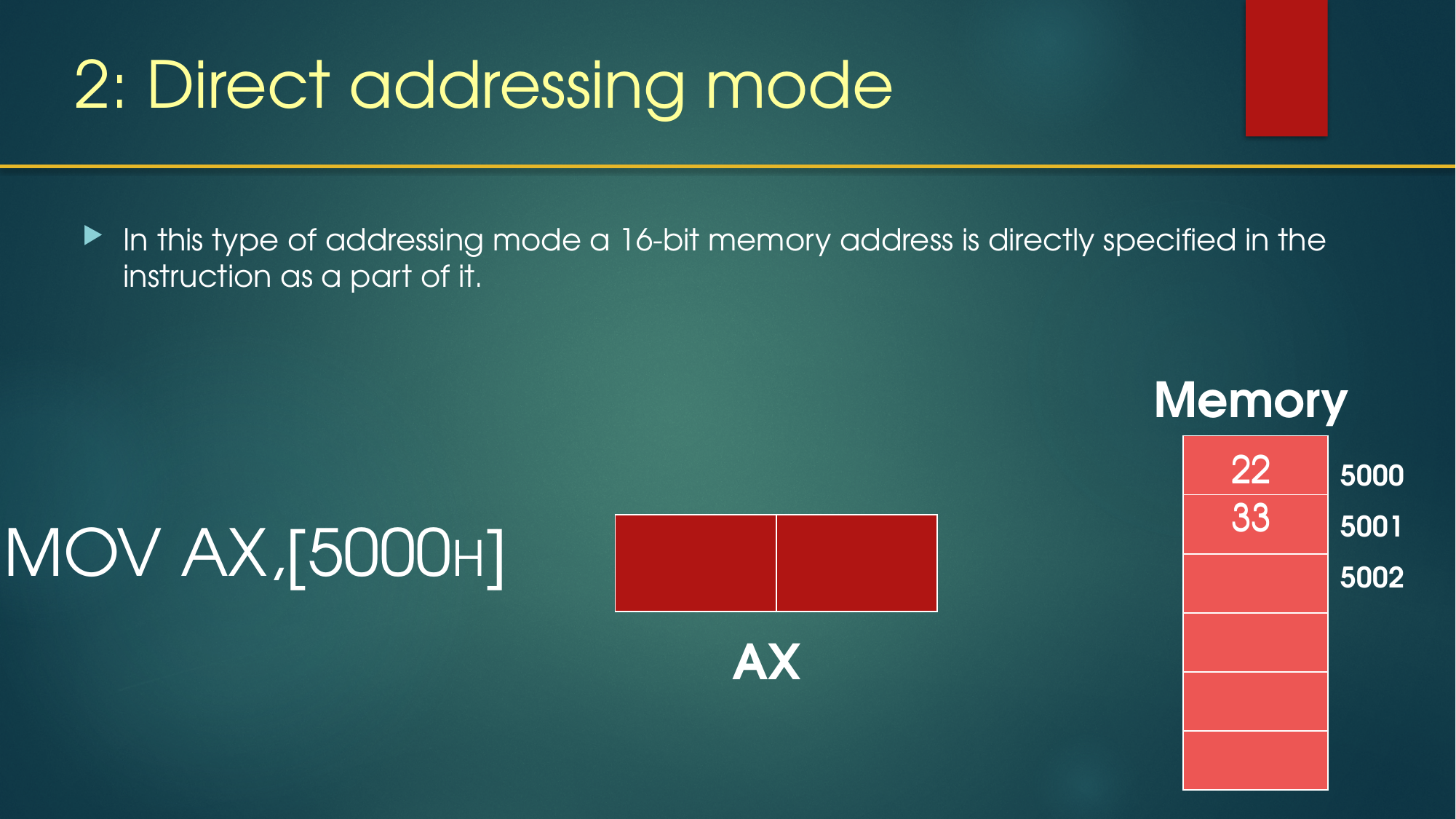

# 2: Direct addressing mode
In this type of addressing mode a 16-bit memory address is directly specified in the instruction as a part of it.
Memory
|  |
| --- |
|  |
|  |
|  |
|  |
|  |
5000
5001
5002
22
22
33
33
MOV AX,[5000H]
|  |  |
| --- | --- |
AX